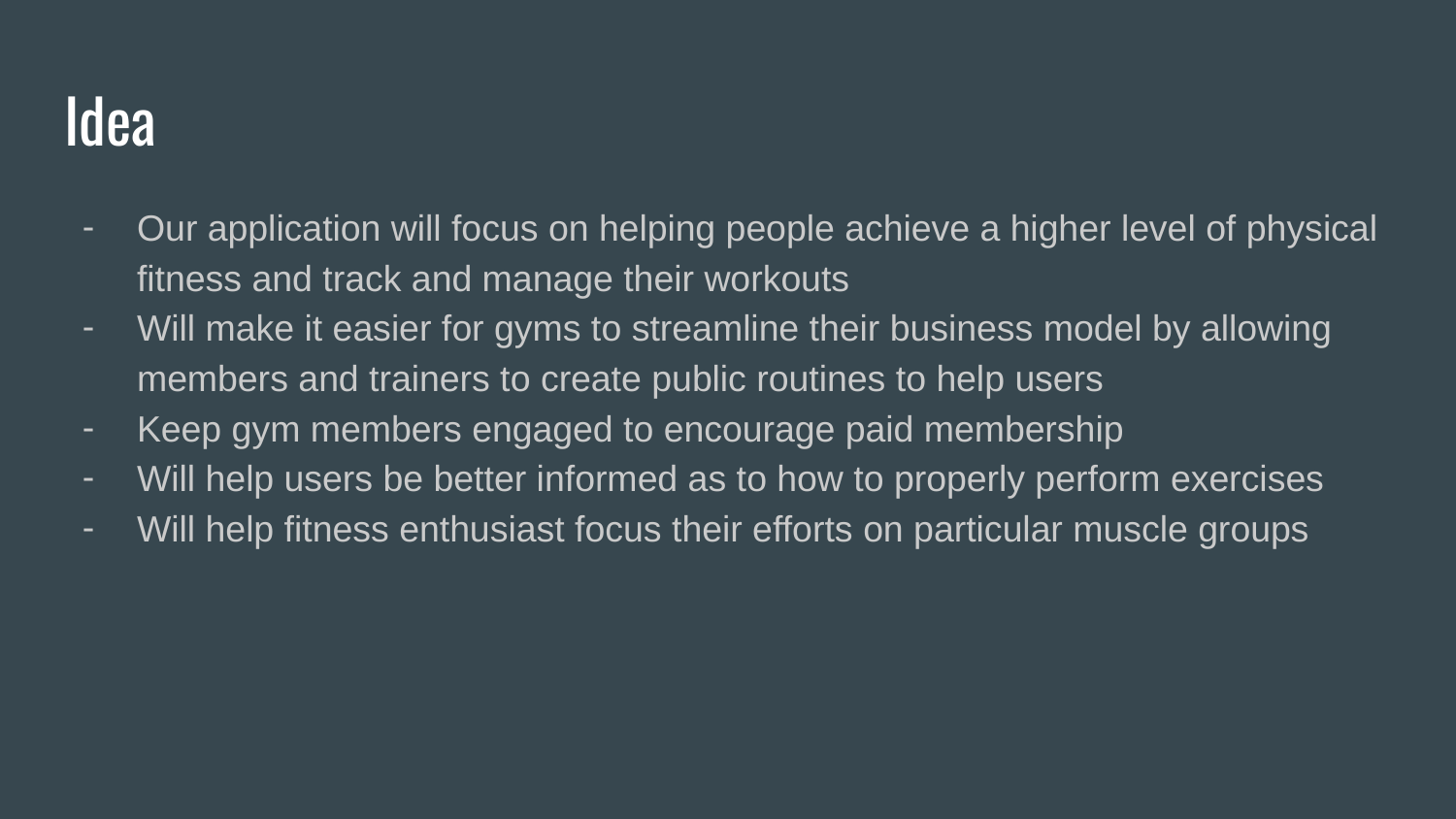

# Idea
Our application will focus on helping people achieve a higher level of physical fitness and track and manage their workouts
Will make it easier for gyms to streamline their business model by allowing members and trainers to create public routines to help users
Keep gym members engaged to encourage paid membership
Will help users be better informed as to how to properly perform exercises
Will help fitness enthusiast focus their efforts on particular muscle groups